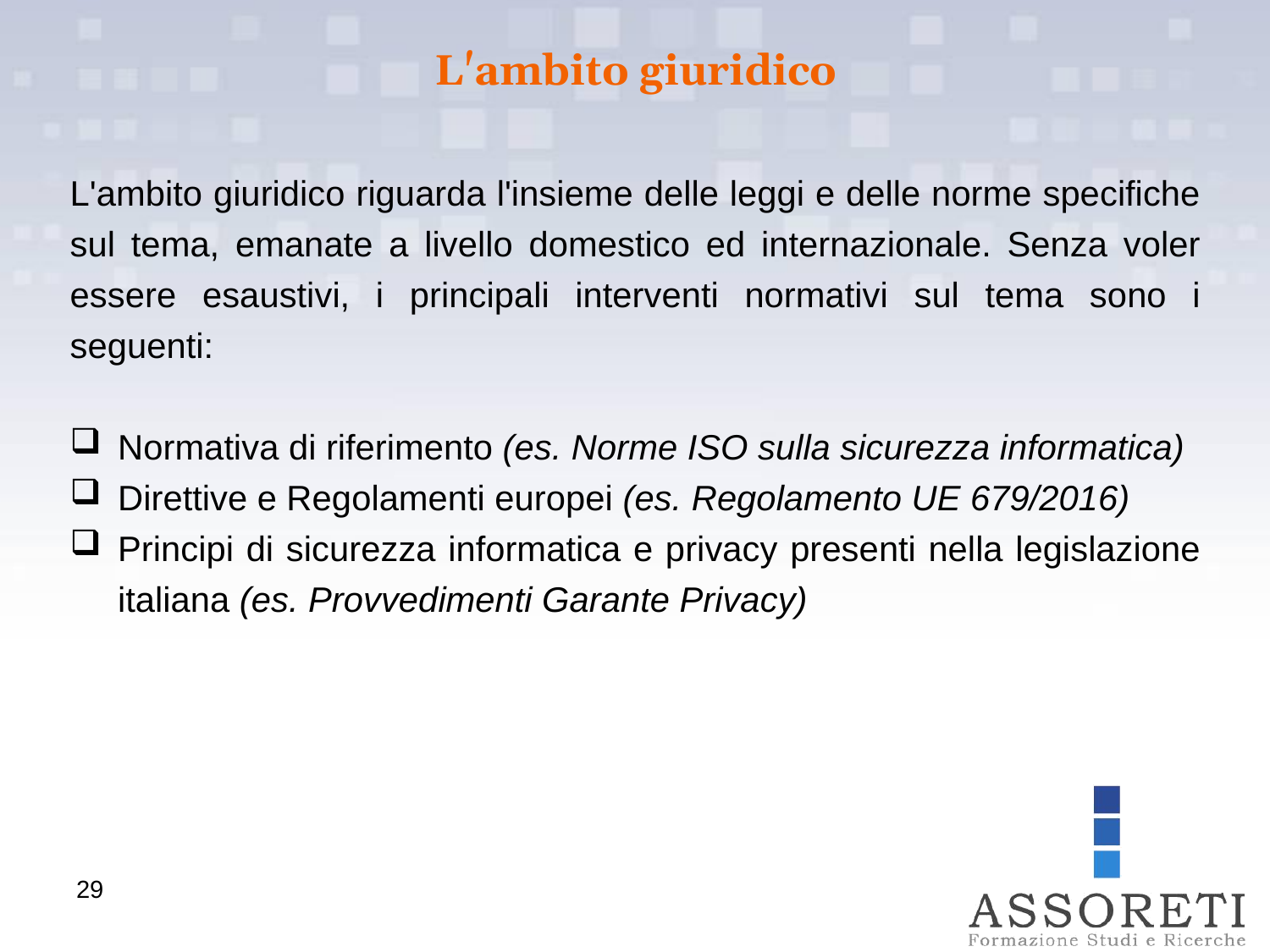

L'ambito giuridico
L'ambito giuridico riguarda l'insieme delle leggi e delle norme specifiche sul tema, emanate a livello domestico ed internazionale. Senza voler essere esaustivi, i principali interventi normativi sul tema sono i seguenti:

Normativa di riferimento (es. Norme ISO sulla sicurezza informatica)
Direttive e Regolamenti europei (es. Regolamento UE 679/2016)
Principi di sicurezza informatica e privacy presenti nella legislazione italiana (es. Provvedimenti Garante Privacy)
29